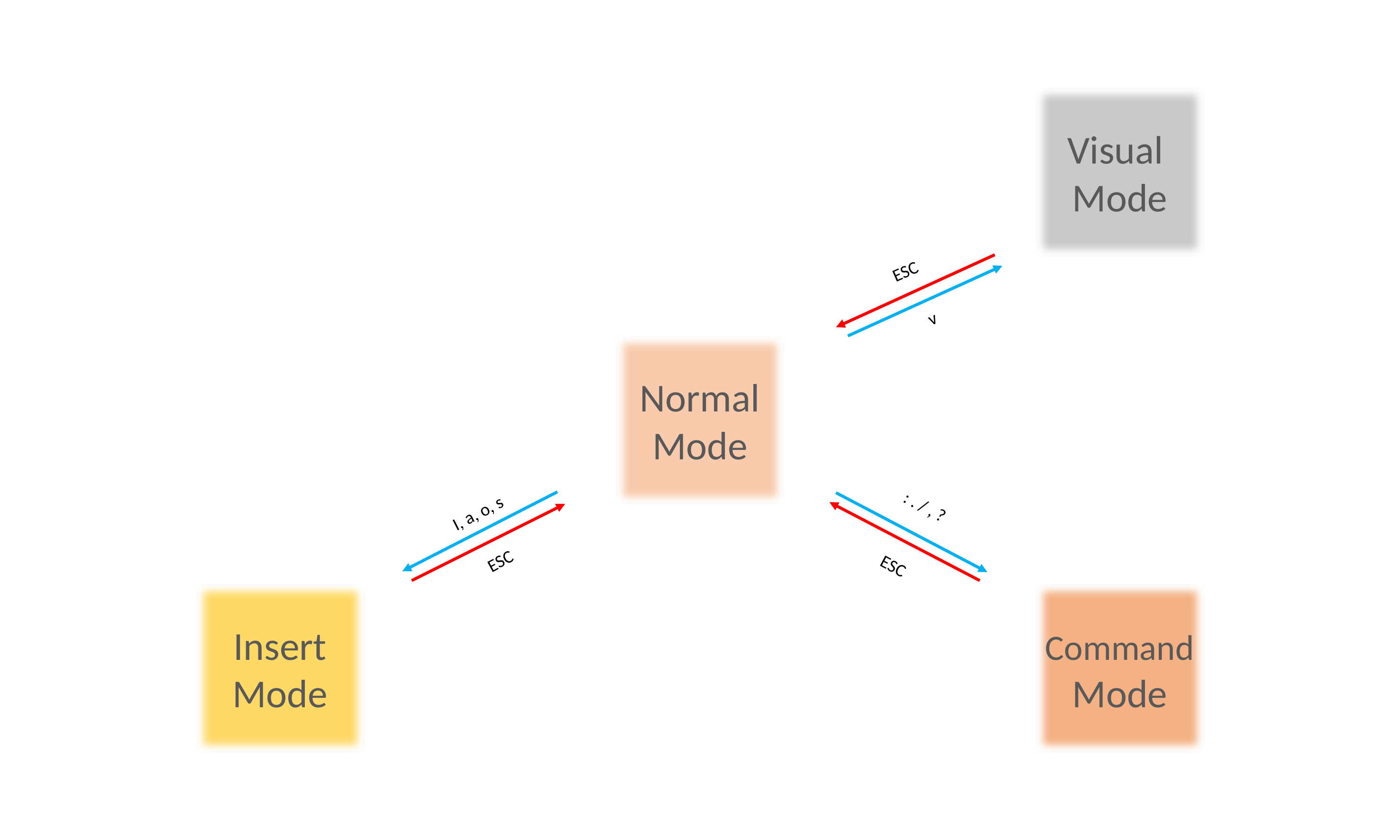

Visual
Mode
ESC
v
Normal
Mode
: . / , ?
I, a, o, s
ESC
ESC
Insert
Mode
Command Mode